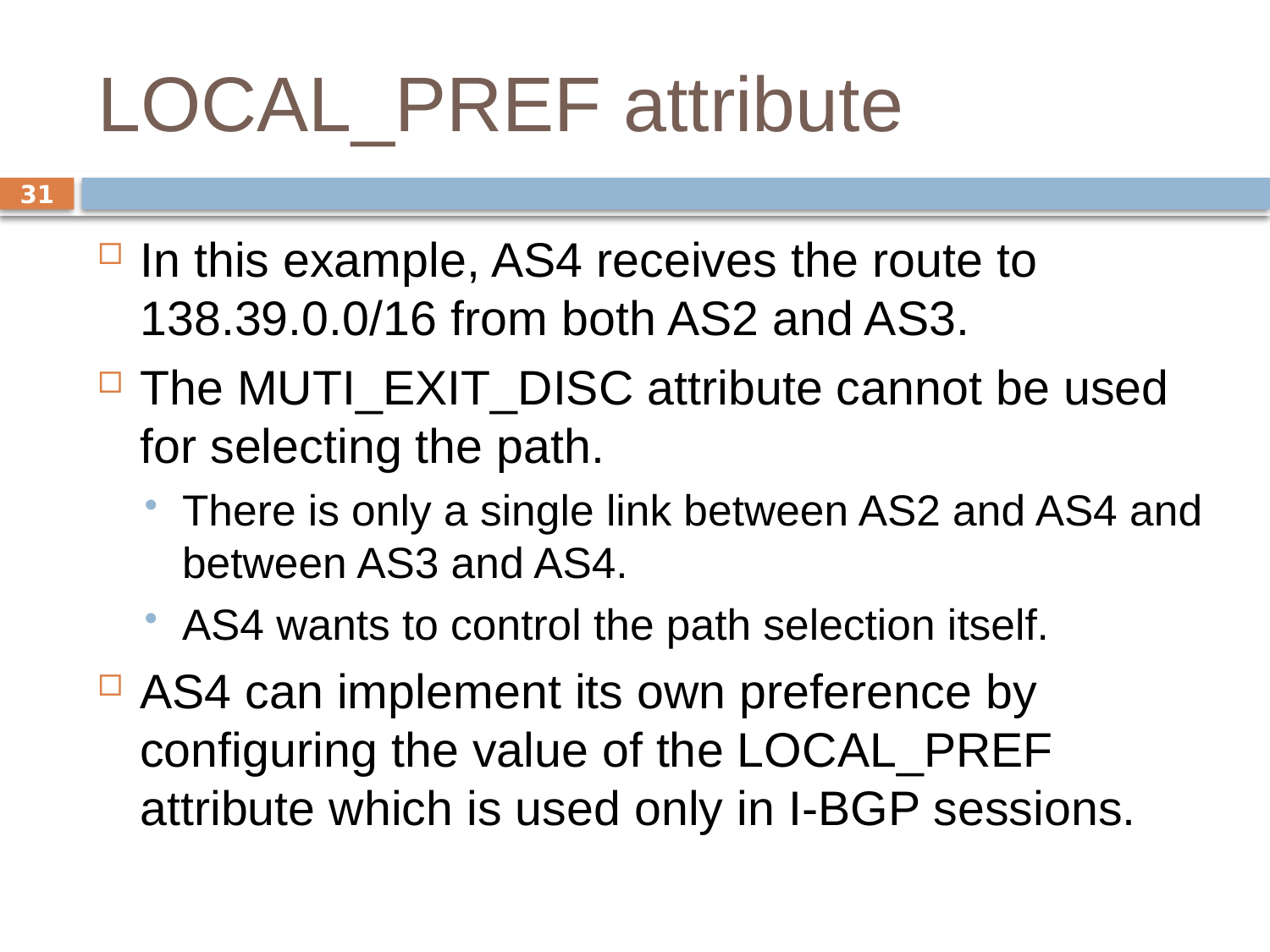

# LOCAL_PREF attribute
31
In this example, AS4 receives the route to 138.39.0.0/16 from both AS2 and AS3.
The MUTI_EXIT_DISC attribute cannot be used for selecting the path.
There is only a single link between AS2 and AS4 and between AS3 and AS4.
AS4 wants to control the path selection itself.
AS4 can implement its own preference by configuring the value of the LOCAL_PREF attribute which is used only in I-BGP sessions.